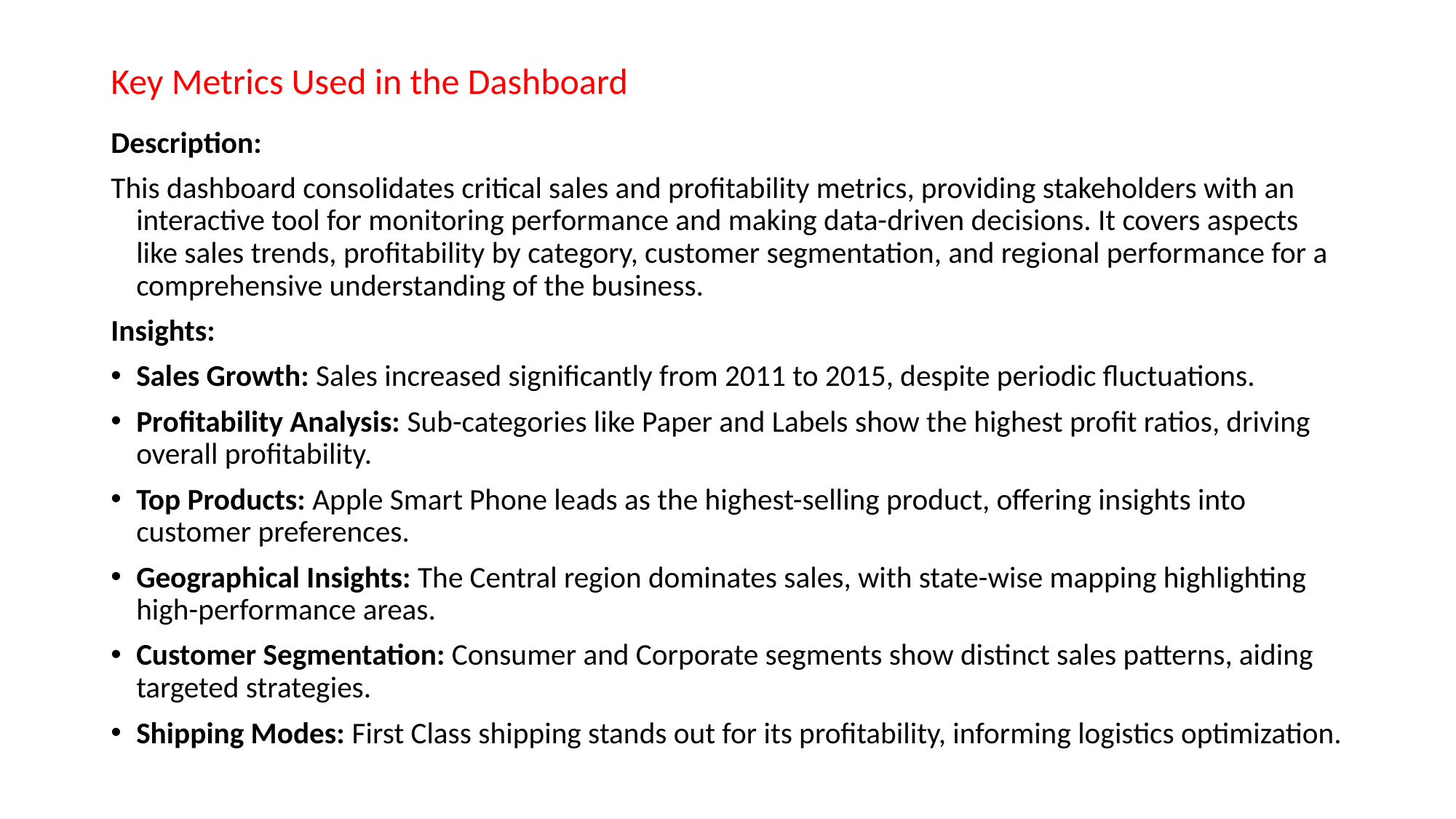

# Key Metrics Used in the Dashboard
Description:
This dashboard consolidates critical sales and profitability metrics, providing stakeholders with an interactive tool for monitoring performance and making data-driven decisions. It covers aspects like sales trends, profitability by category, customer segmentation, and regional performance for a comprehensive understanding of the business.
Insights:
Sales Growth: Sales increased significantly from 2011 to 2015, despite periodic fluctuations.
Profitability Analysis: Sub-categories like Paper and Labels show the highest profit ratios, driving overall profitability.
Top Products: Apple Smart Phone leads as the highest-selling product, offering insights into customer preferences.
Geographical Insights: The Central region dominates sales, with state-wise mapping highlighting high-performance areas.
Customer Segmentation: Consumer and Corporate segments show distinct sales patterns, aiding targeted strategies.
Shipping Modes: First Class shipping stands out for its profitability, informing logistics optimization.